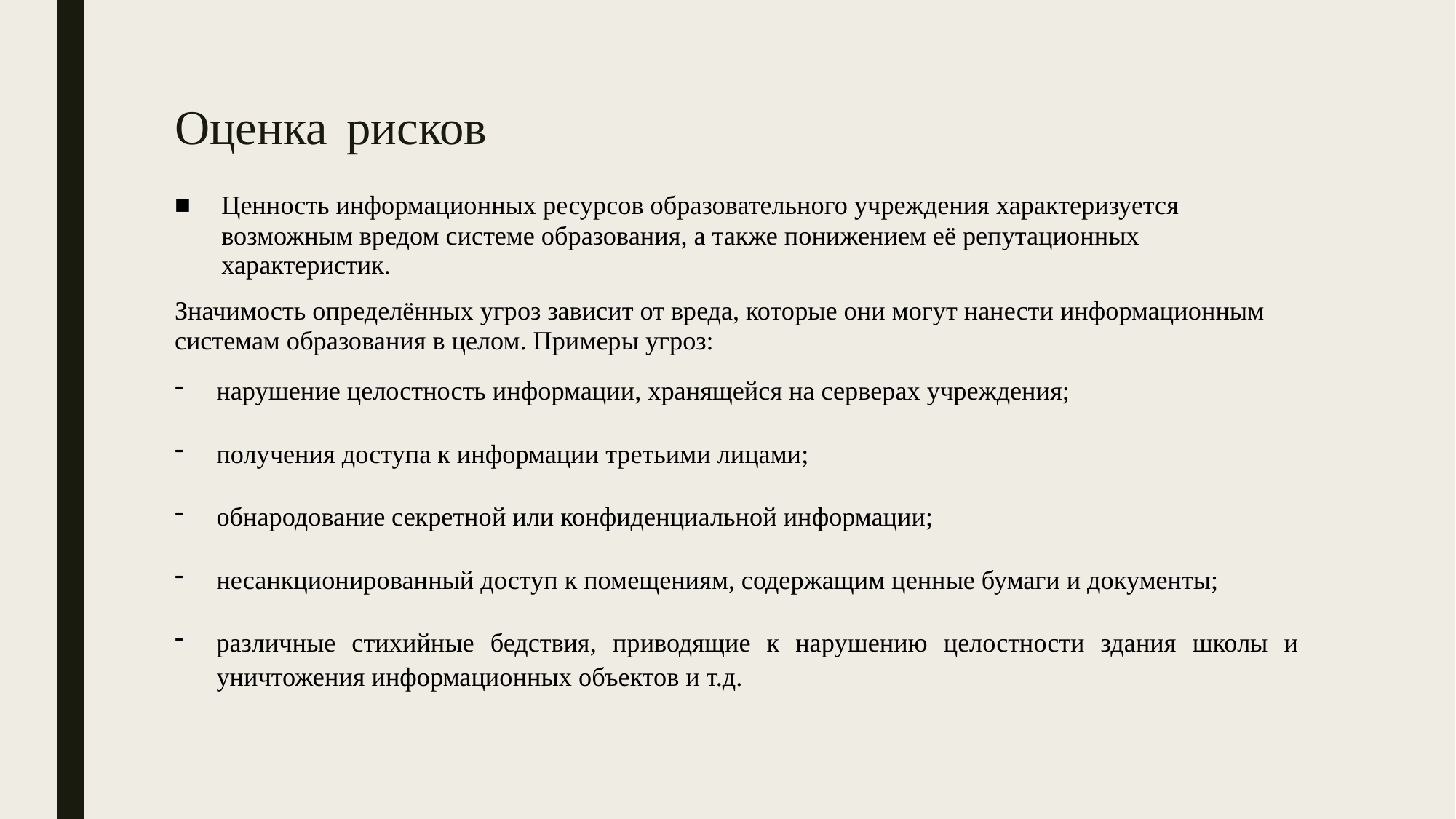

# Оценка рисков
Ценность информационных ресурсов образовательного учреждения характеризуется возможным вредом системе образования, а также понижением её репутационных характеристик.
Значимость определённых угроз зависит от вреда, которые они могут нанести информационным системам образования в целом. Примеры угроз:
нарушение целостность информации, хранящейся на серверах учреждения;
получения доступа к информации третьими лицами;
обнародование секретной или конфиденциальной информации;
несанкционированный доступ к помещениям, содержащим ценные бумаги и документы;
различные стихийные бедствия, приводящие к нарушению целостности здания школы и уничтожения информационных объектов и т.д.